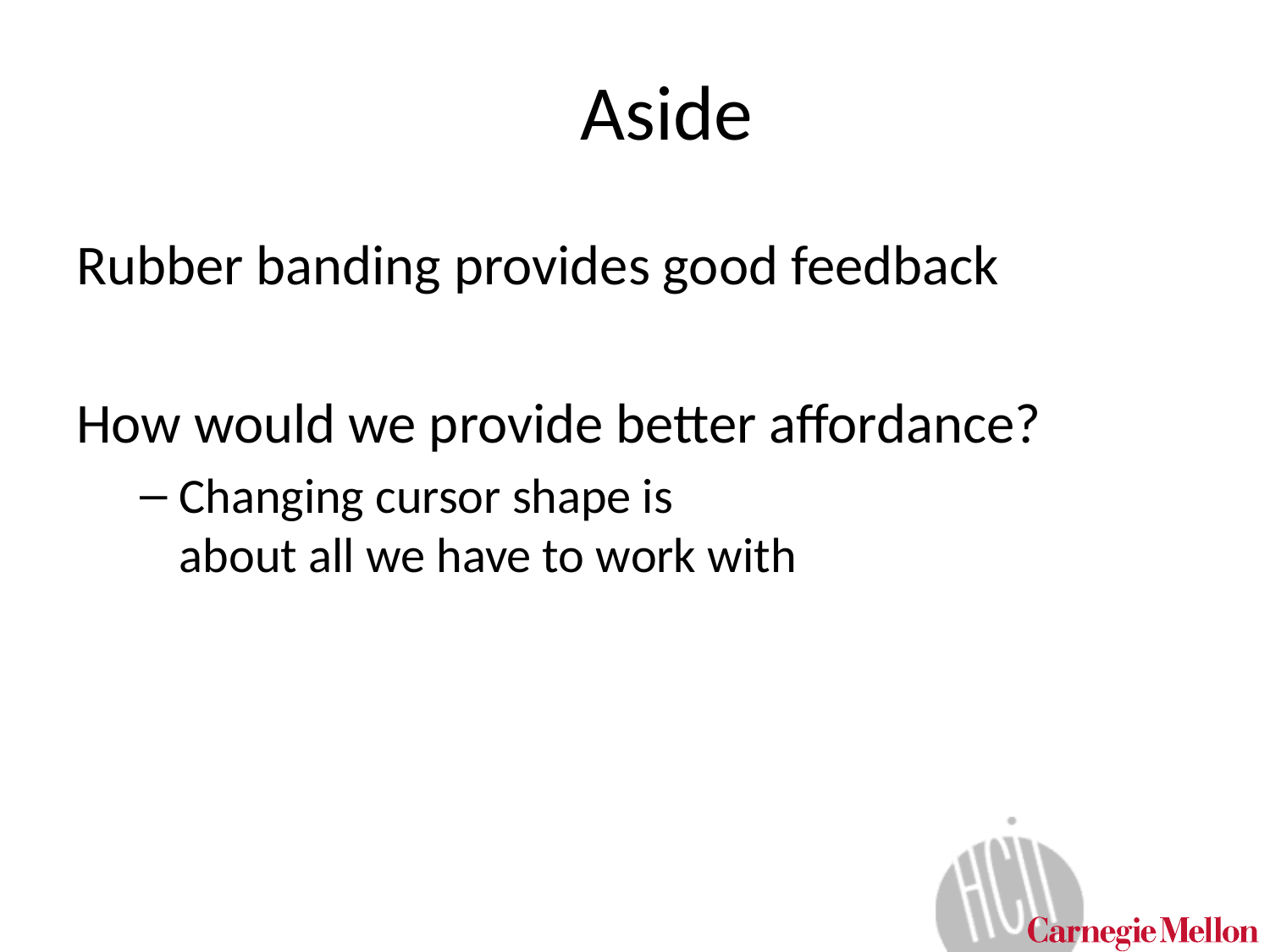

# Aside
Rubber banding provides good feedback

How would we provide better affordance?
Changing cursor shape is
about all we have to work with